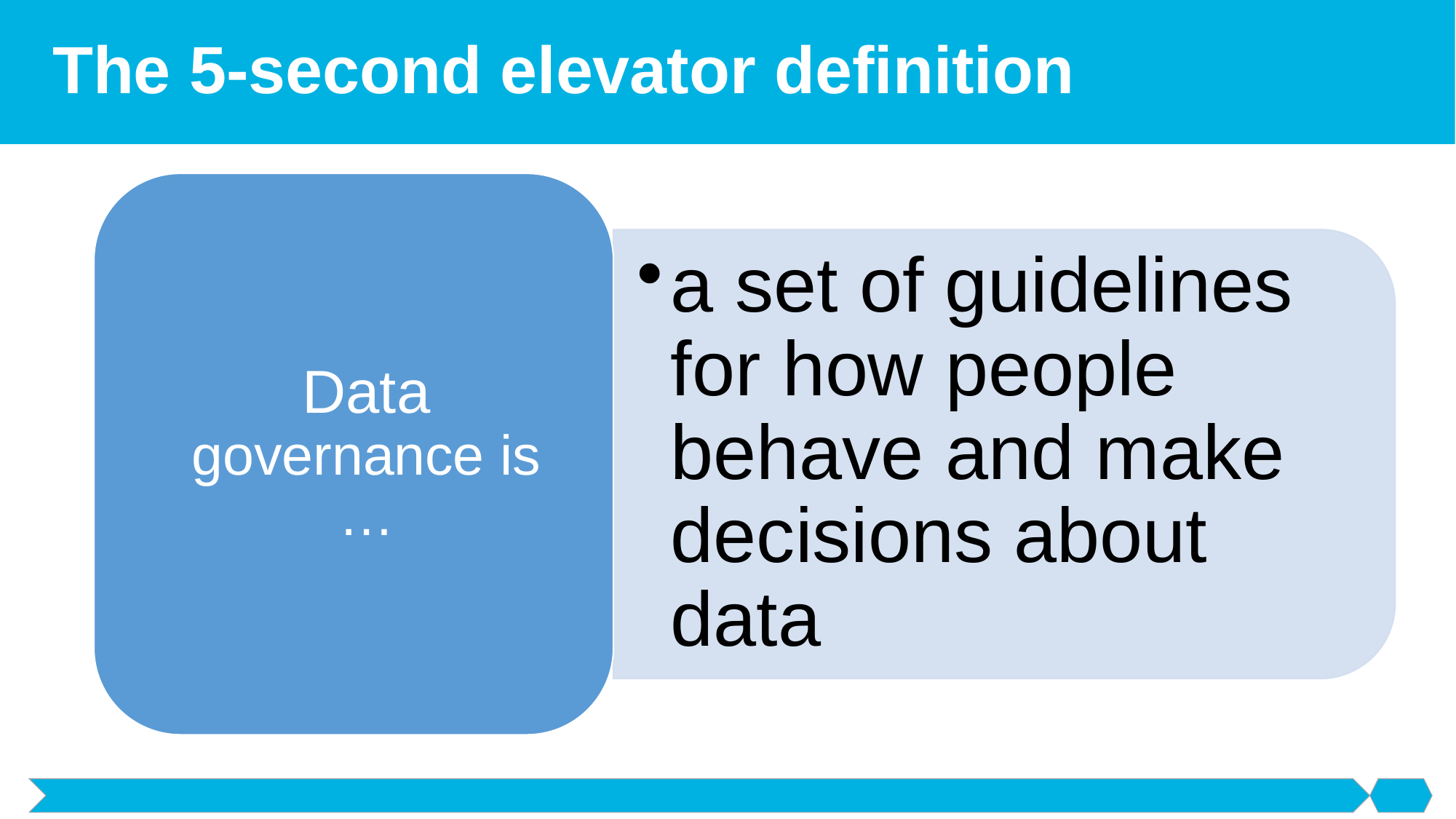

# The 5-second elevator definition

a set of guidelines for how people behave and make decisions about data
Data governance is …